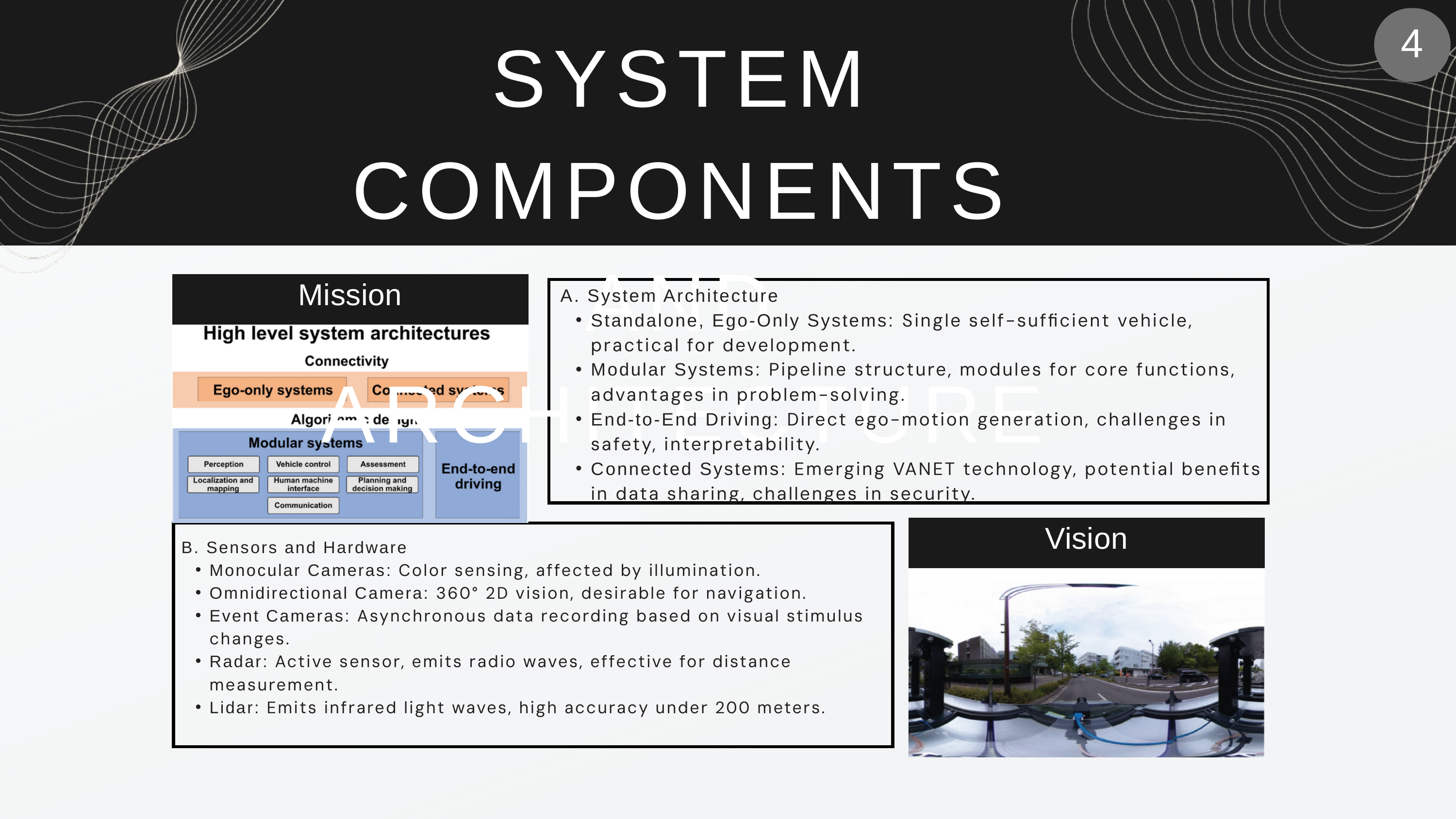

4
SYSTEM COMPONENTS AND ARCHITECTURE

Mission

A. System Architecture
Standalone, Ego-Only Systems: Single self-sufficient vehicle, practical for development.
Modular Systems: Pipeline structure, modules for core functions, advantages in problem-solving.
End-to-End Driving: Direct ego-motion generation, challenges in safety, interpretability.
Connected Systems: Emerging VANET technology, potential benefits in data sharing, challenges in security.

Vision

B. Sensors and Hardware
Monocular Cameras: Color sensing, affected by illumination.
Omnidirectional Camera: 360° 2D vision, desirable for navigation.
Event Cameras: Asynchronous data recording based on visual stimulus changes.
Radar: Active sensor, emits radio waves, effective for distance measurement.
Lidar: Emits infrared light waves, high accuracy under 200 meters.